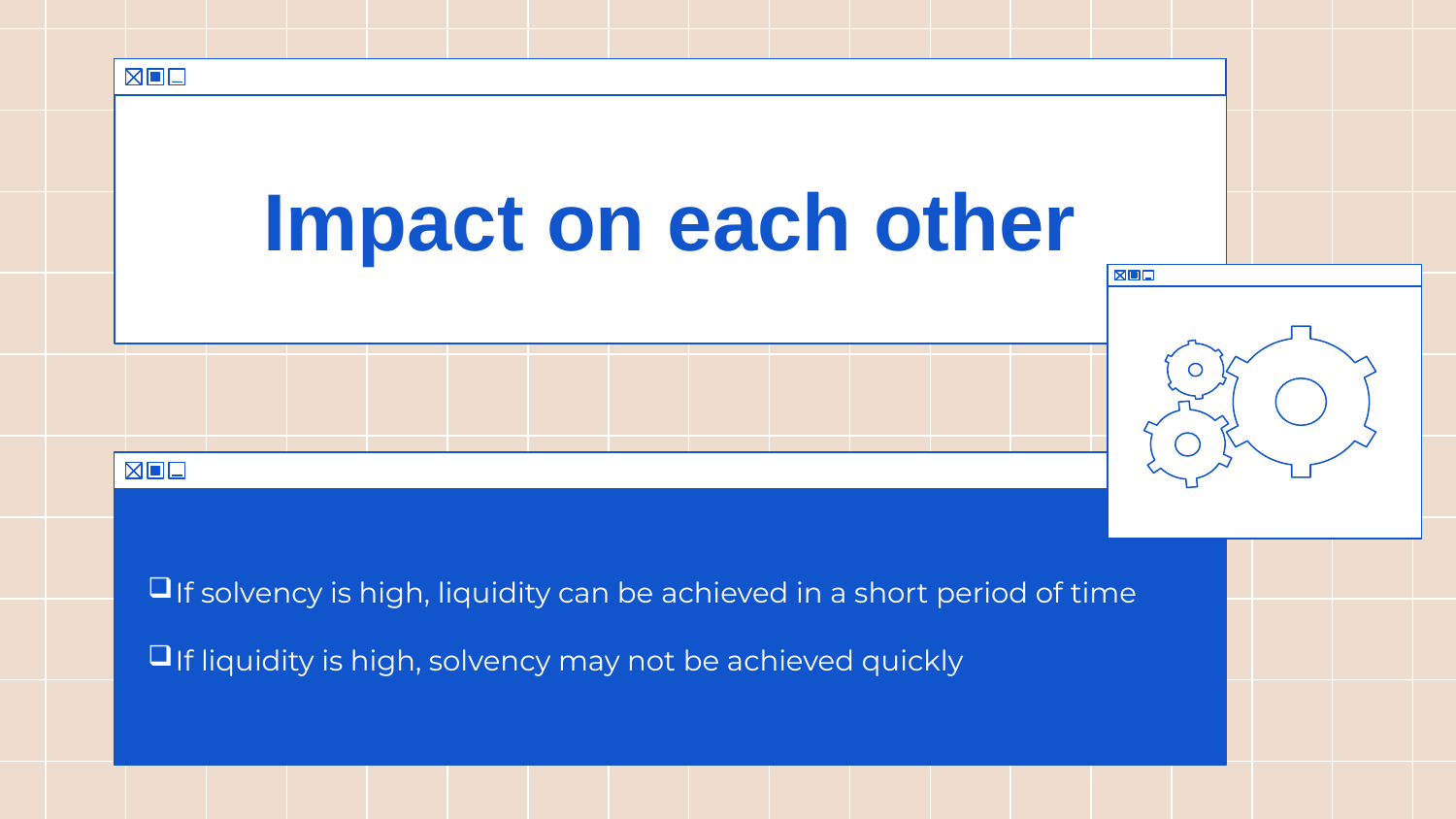

I & J

# Impact on each other

If solvency is high, liquidity can be achieved in a short period of time

If liquidity is high, solvency may not be achieved quickly